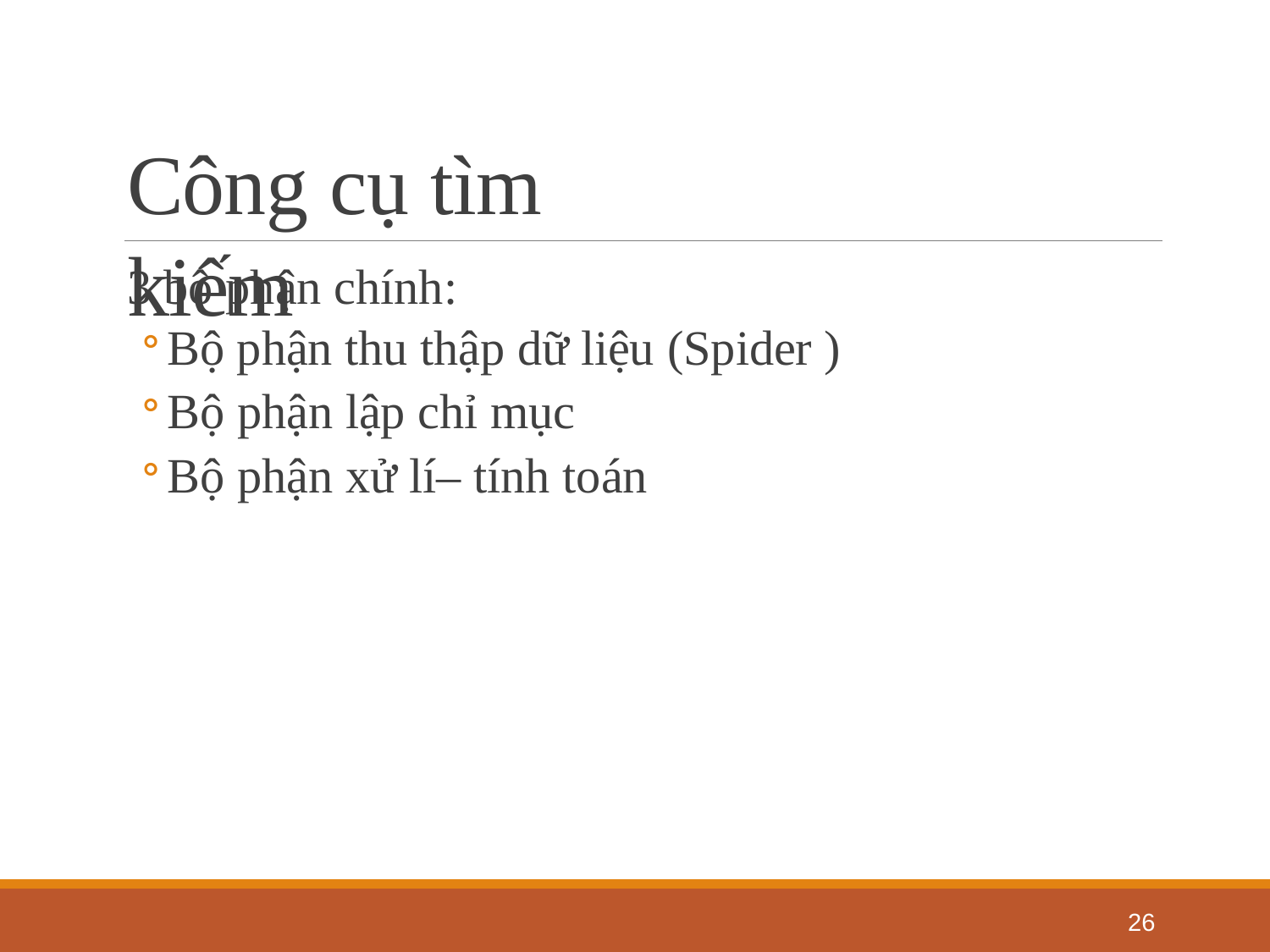

# Công cụ tìm kiếm
3 bộ phận chính:
Bộ phận thu thập dữ liệu (Spider )
Bộ phận lập chỉ mục
Bộ phận xử lí– tính toán
26